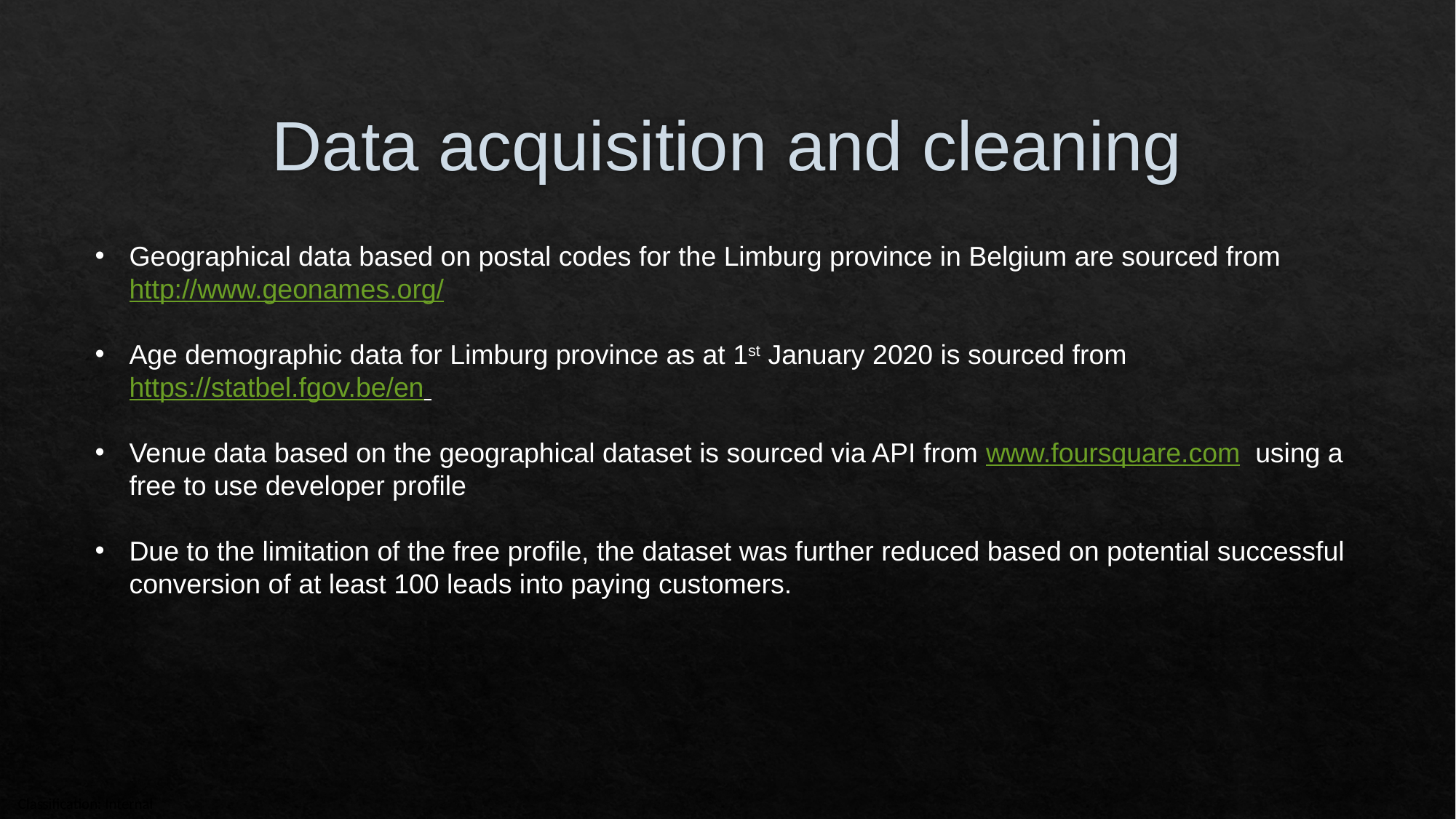

# Data acquisition and cleaning
Geographical data based on postal codes for the Limburg province in Belgium are sourced from http://www.geonames.org/

Age demographic data for Limburg province as at 1st January 2020 is sourced from https://statbel.fgov.be/en

Venue data based on the geographical dataset is sourced via API from www.foursquare.com  using a free to use developer profile

Due to the limitation of the free profile, the dataset was further reduced based on potential successful conversion of at least 100 leads into paying customers.